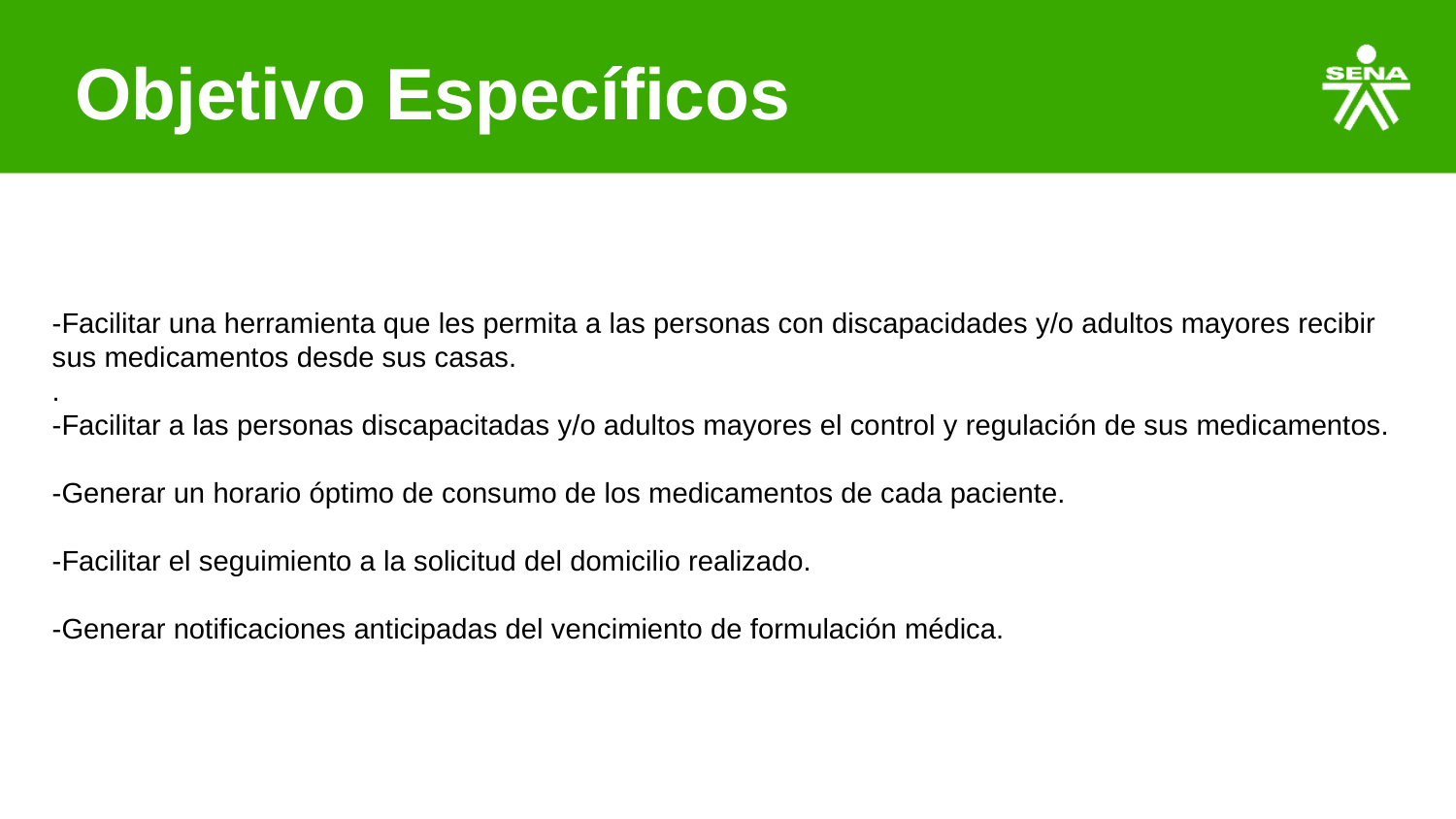

Objetivo Específicos

-Facilitar una herramienta que les permita a las personas con discapacidades y/o adultos mayores recibir sus medicamentos desde sus casas.
.
-Facilitar a las personas discapacitadas y/o adultos mayores el control y regulación de sus medicamentos.

-Generar un horario óptimo de consumo de los medicamentos de cada paciente.

-Facilitar el seguimiento a la solicitud del domicilio realizado.

-Generar notificaciones anticipadas del vencimiento de formulación médica.